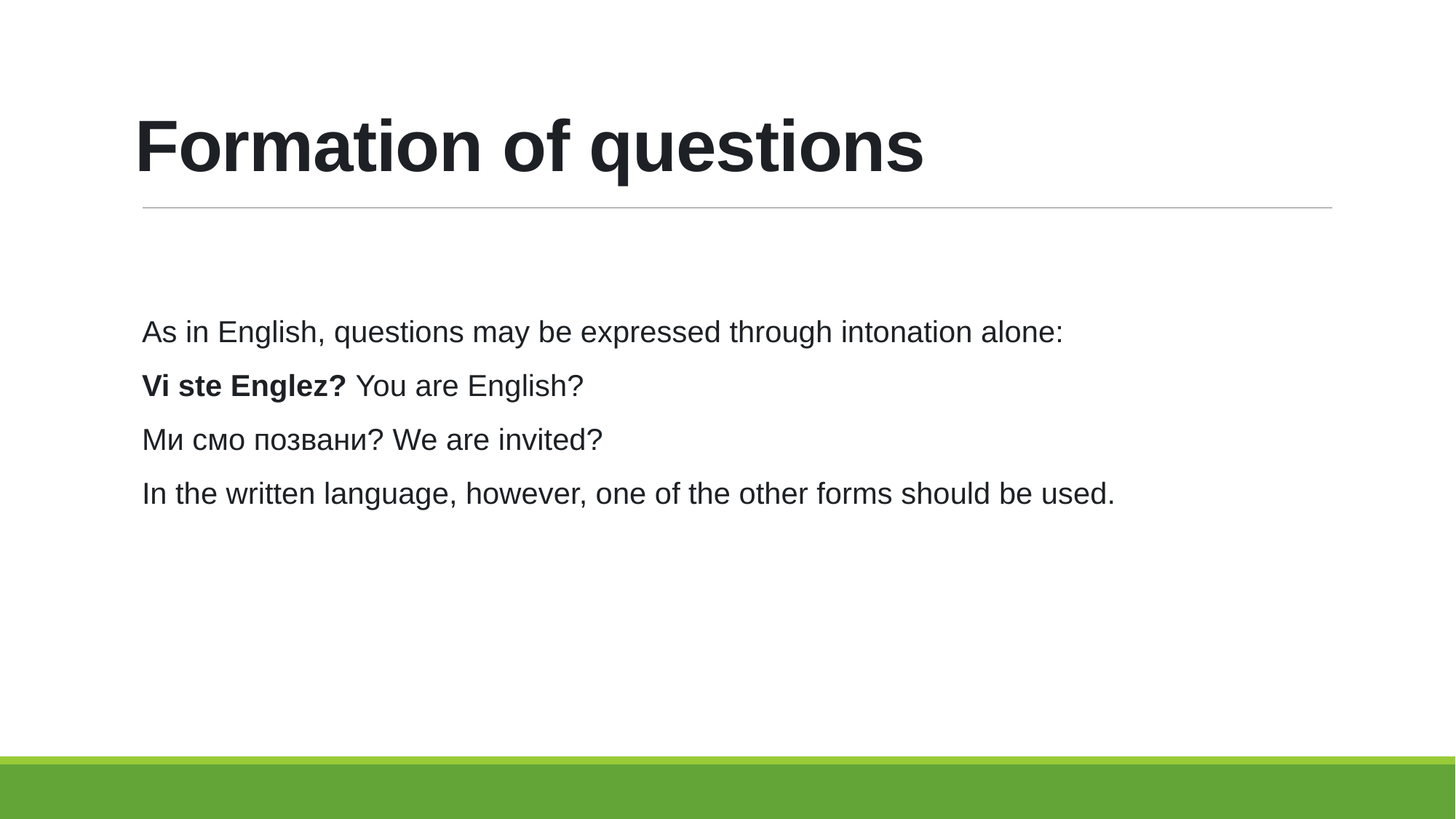

# Formation of questions

As in English, questions may be expressed through intonation alone:
Vi ste Englez? You are English?
Ми смо позвани? We are invited?
In the written language, however, one of the other forms should be used.